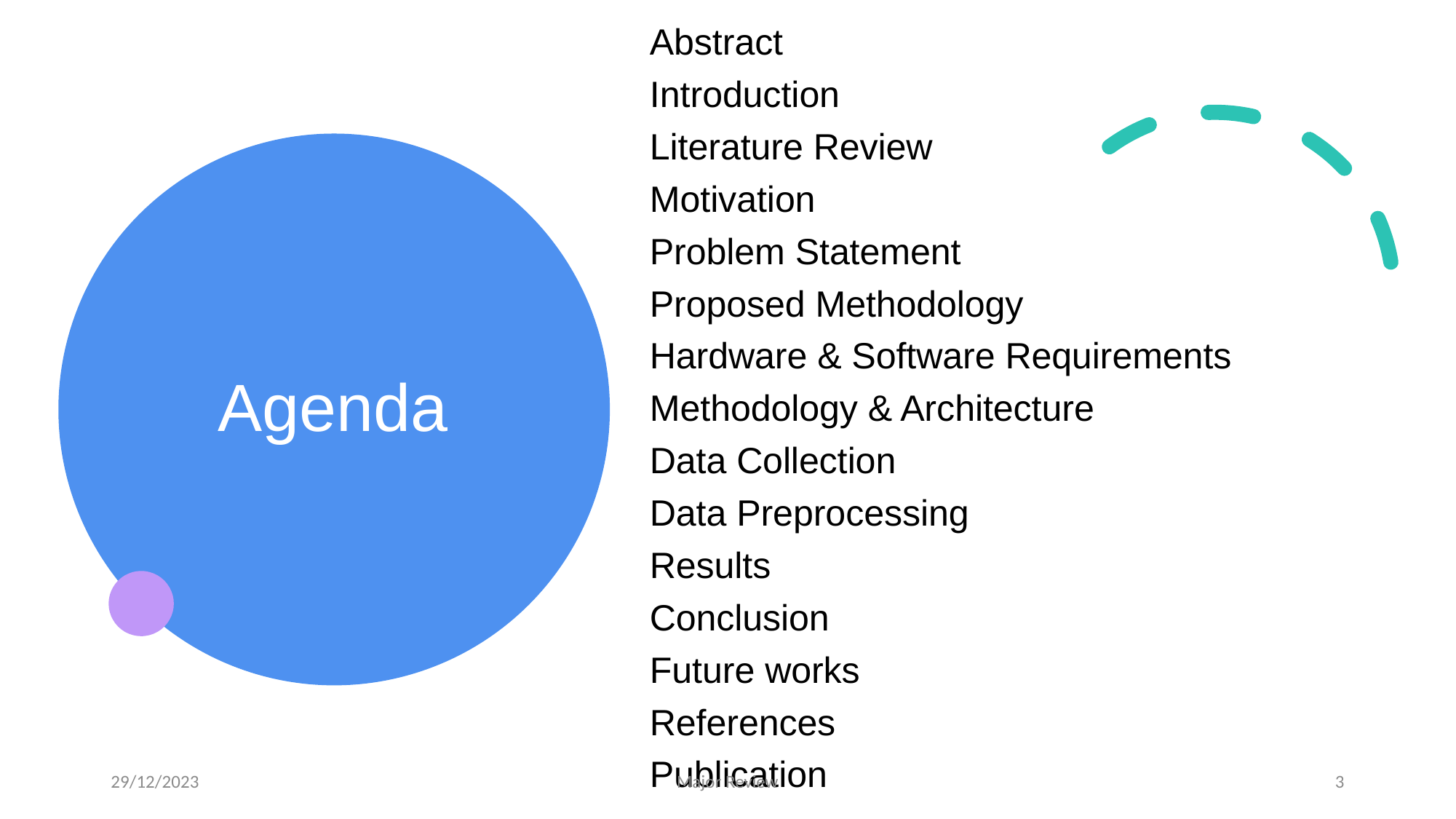

Abstract
Introduction
Literature Review
Motivation
Problem Statement
Proposed Methodology
Hardware & Software Requirements
Methodology & Architecture
Data Collection
Data Preprocessing
Results
Conclusion
Future works
References
Publication
# Agenda
29/12/2023
Major Review
3